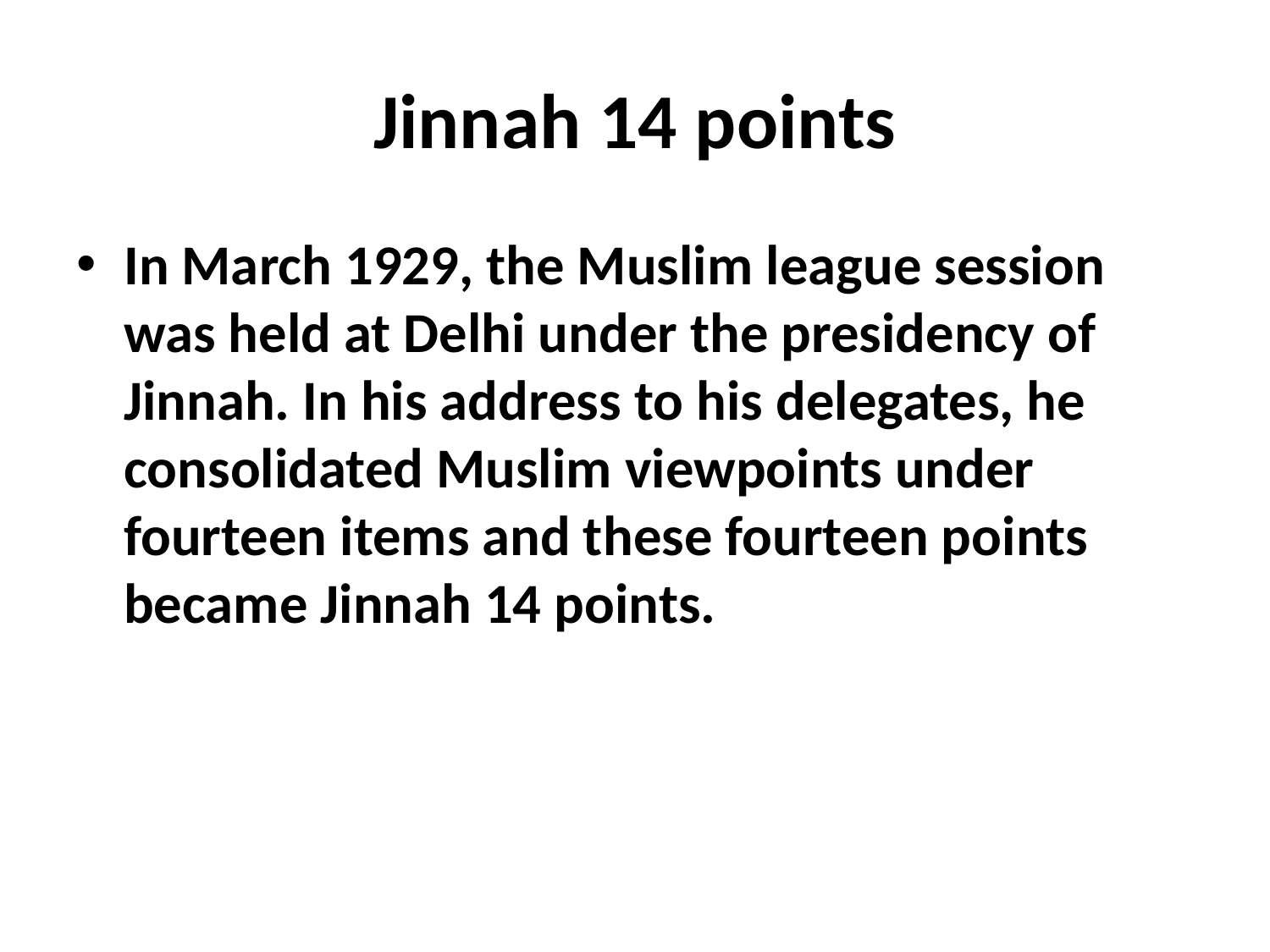

# Jinnah 14 points
In March 1929, the Muslim league session was held at Delhi under the presidency of Jinnah. In his address to his delegates, he consolidated Muslim viewpoints under fourteen items and these fourteen points became Jinnah 14 points.